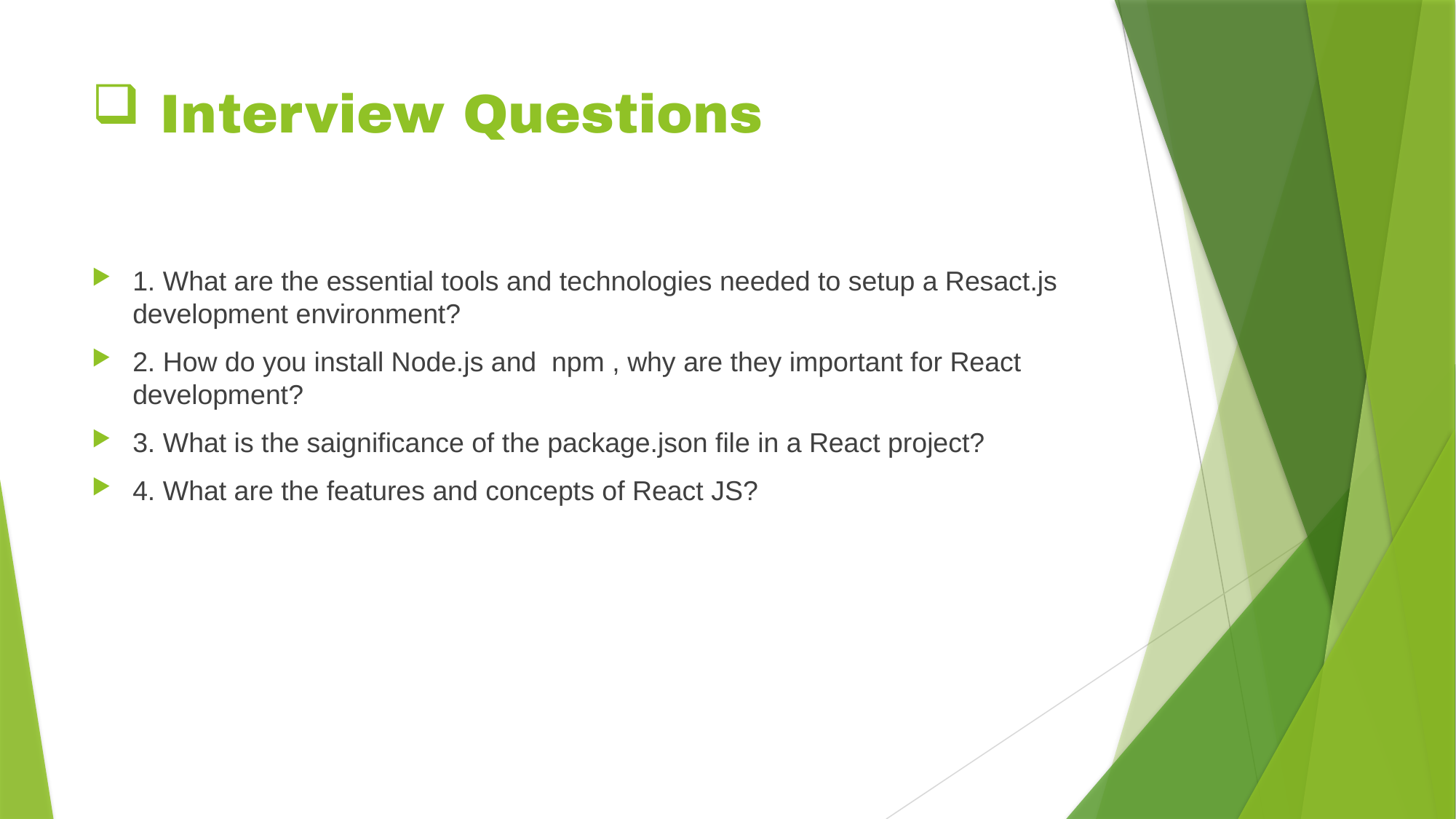

# Interview Questions
1. What are the essential tools and technologies needed to setup a Resact.js development environment?
2. How do you install Node.js and  npm , why are they important for React development?
3. What is the saignificance of the package.json file in a React project?
4. What are the features and concepts of React JS?